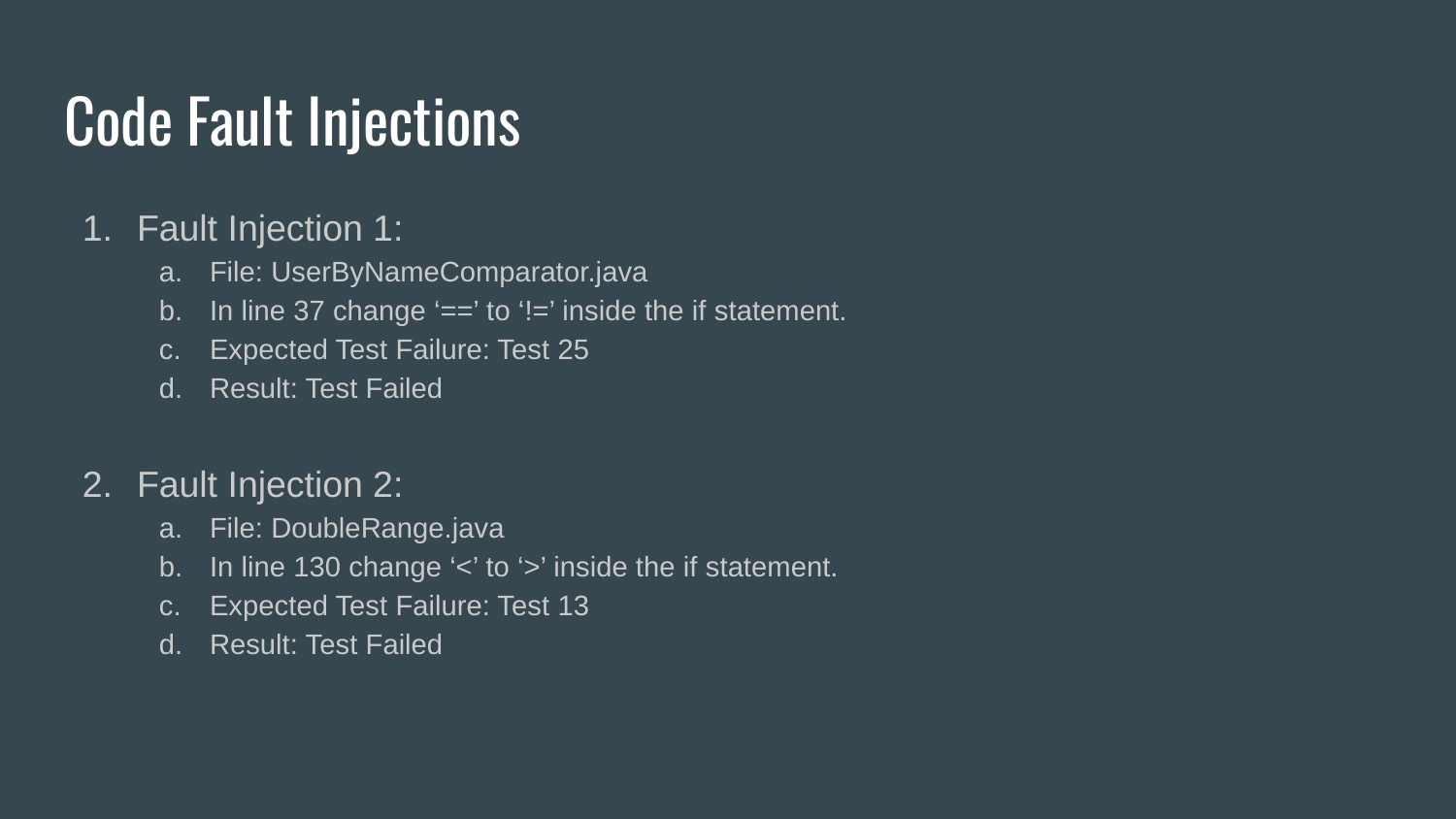

# Code Fault Injections
Fault Injection 1:
File: UserByNameComparator.java
In line 37 change ‘==’ to ‘!=’ inside the if statement.
Expected Test Failure: Test 25
Result: Test Failed

Fault Injection 2:
File: DoubleRange.java
In line 130 change ‘<’ to ‘>’ inside the if statement.
Expected Test Failure: Test 13
Result: Test Failed